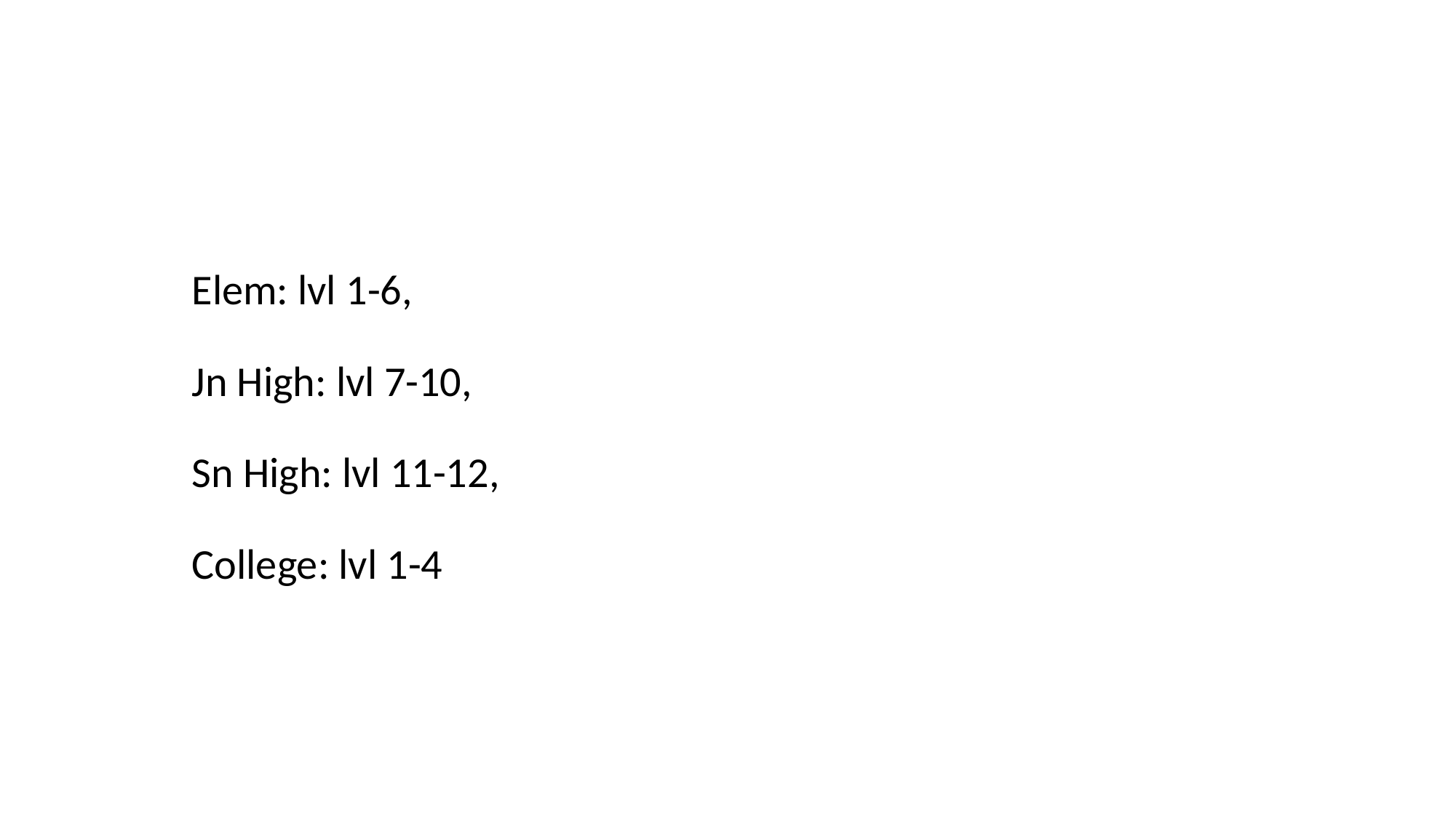

# Elem: lvl 1-6, Jn High: lvl 7-10, Sn High: lvl 11-12, College: lvl 1-4